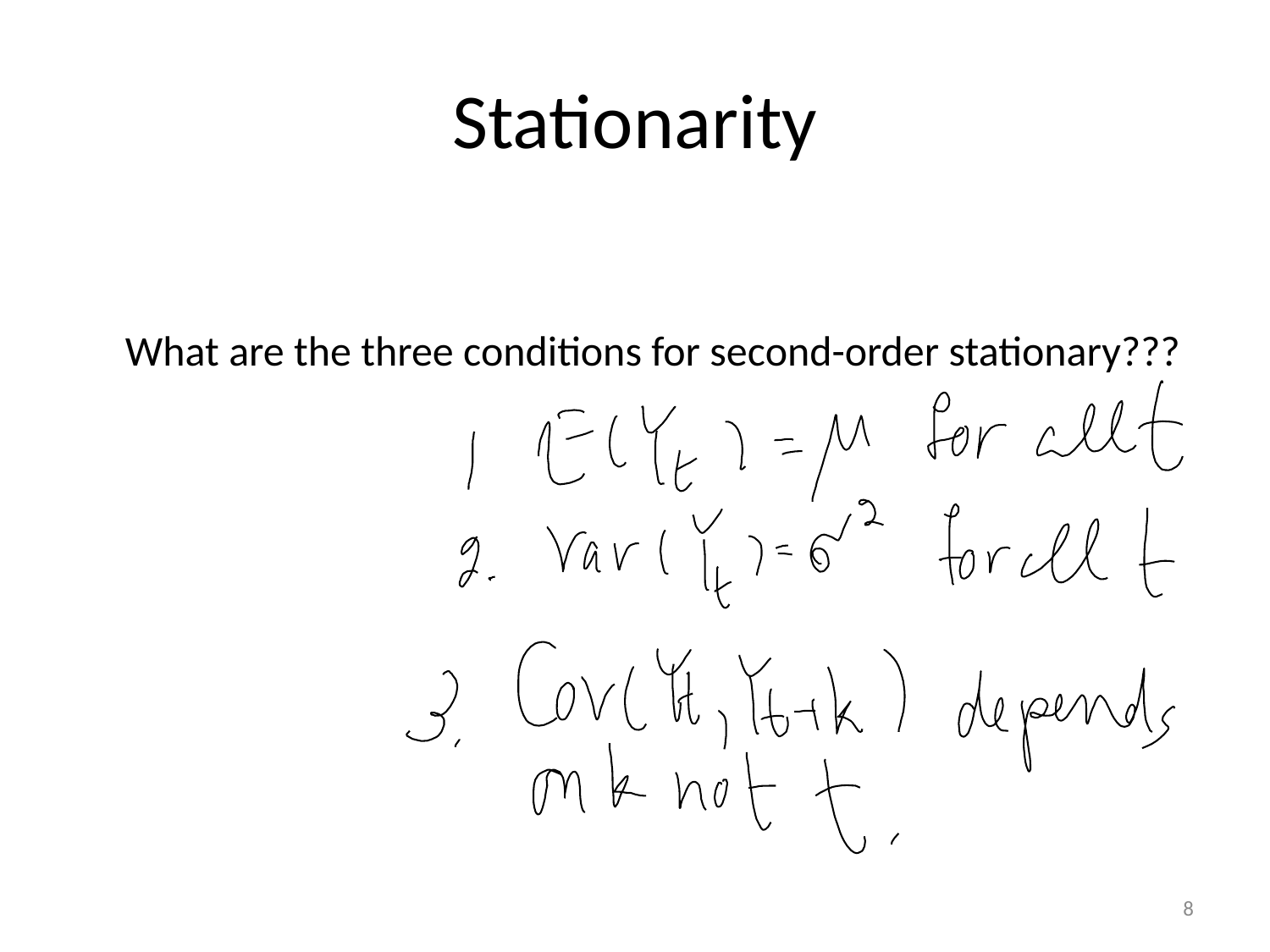

# Stationarity
What are the three conditions for second-order stationary???

8